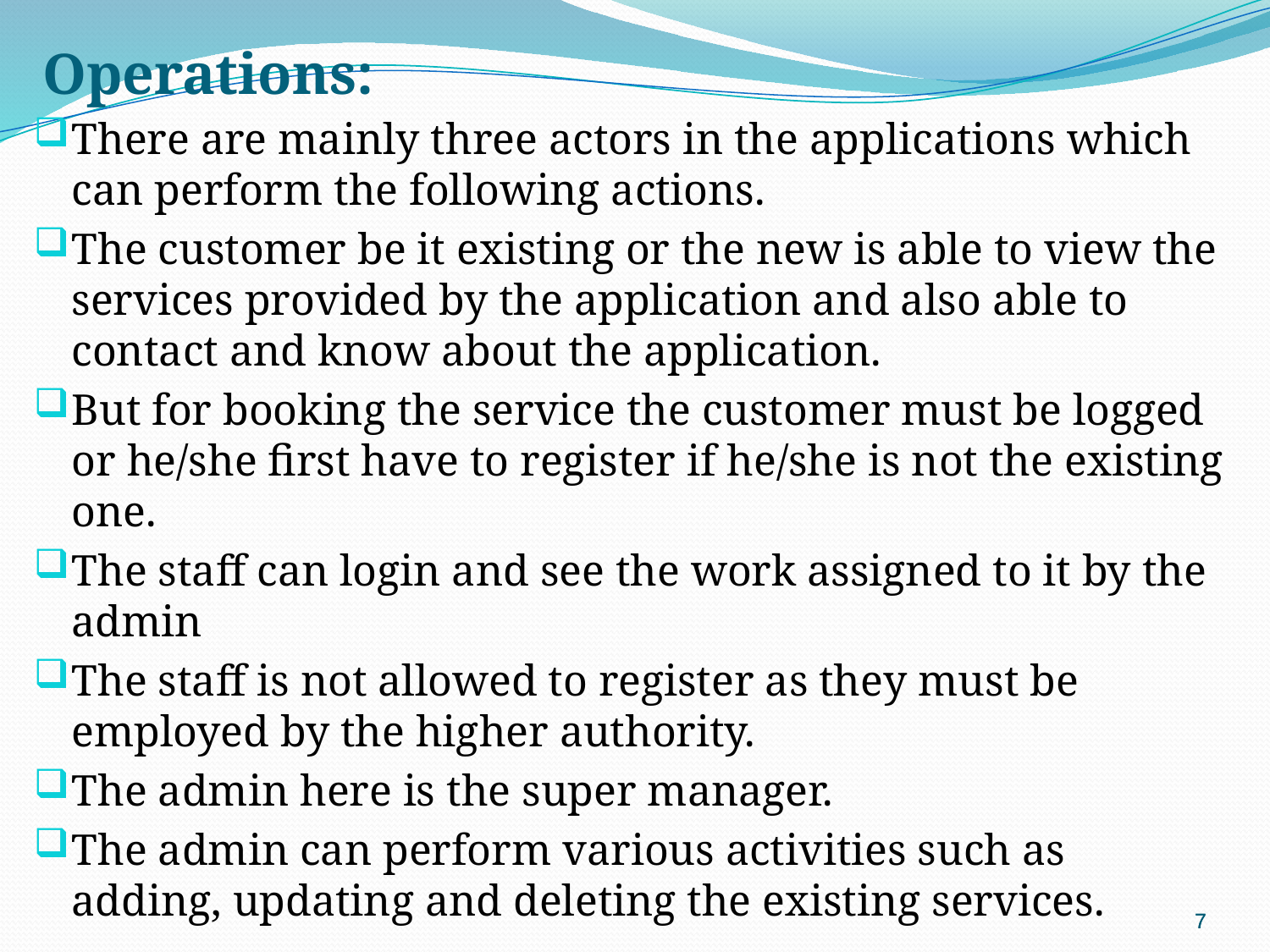

# Operations:
There are mainly three actors in the applications which can perform the following actions.
The customer be it existing or the new is able to view the services provided by the application and also able to contact and know about the application.
But for booking the service the customer must be logged or he/she first have to register if he/she is not the existing one.
The staff can login and see the work assigned to it by the admin
The staff is not allowed to register as they must be employed by the higher authority.
The admin here is the super manager.
The admin can perform various activities such as adding, updating and deleting the existing services.
7
7